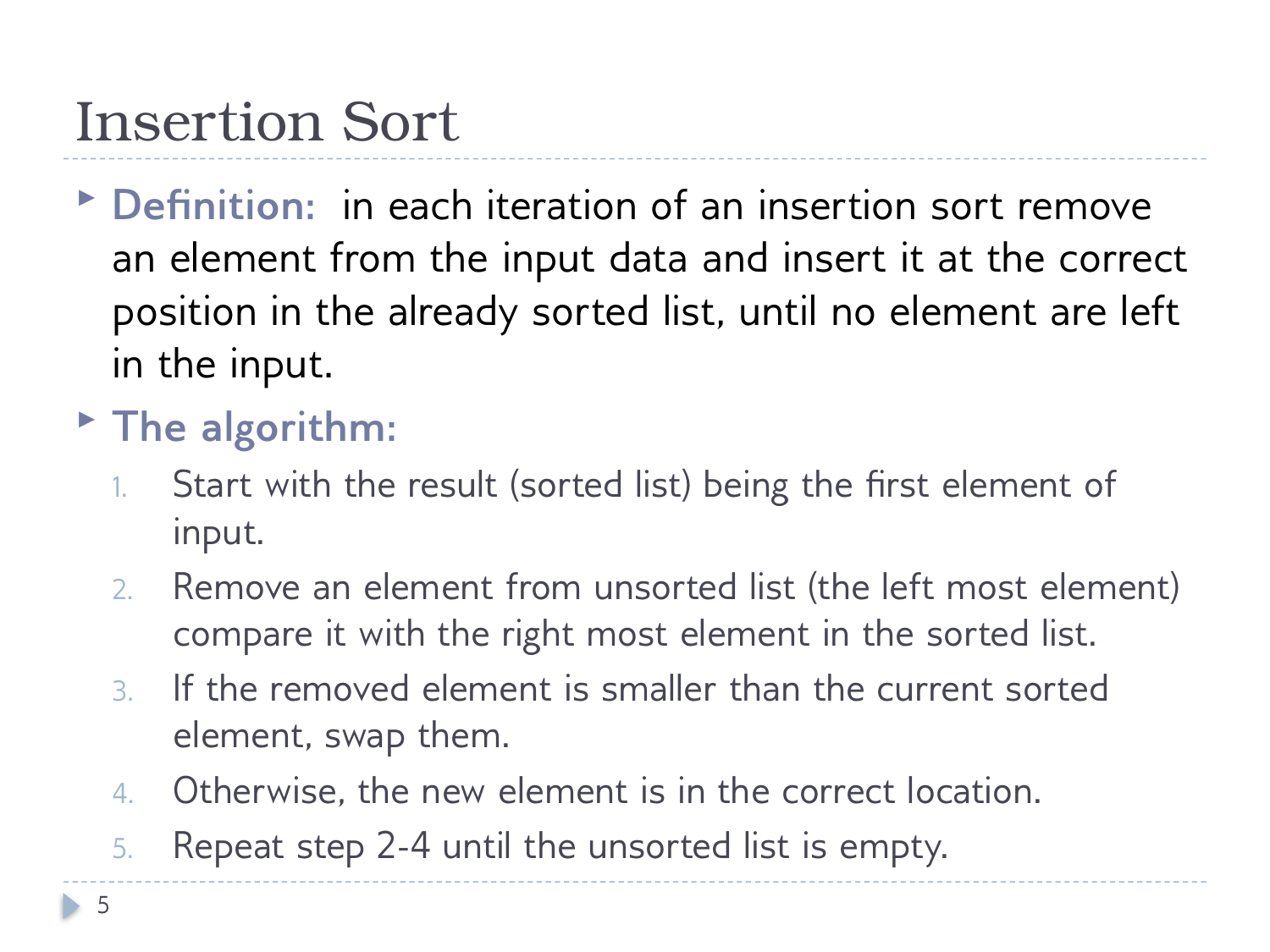

# Insertion Sort
Definition:  in each iteration of an insertion sort remove an element from the input data and insert it at the correct position in the already sorted list, until no element are left in the input.
The algorithm:
Start with the result (sorted list) being the first element of input.
Remove an element from unsorted list (the left most element) compare it with the right most element in the sorted list.
If the removed element is smaller than the current sorted element, swap them.
Otherwise, the new element is in the correct location.
Repeat step 2-4 until the unsorted list is empty.
5